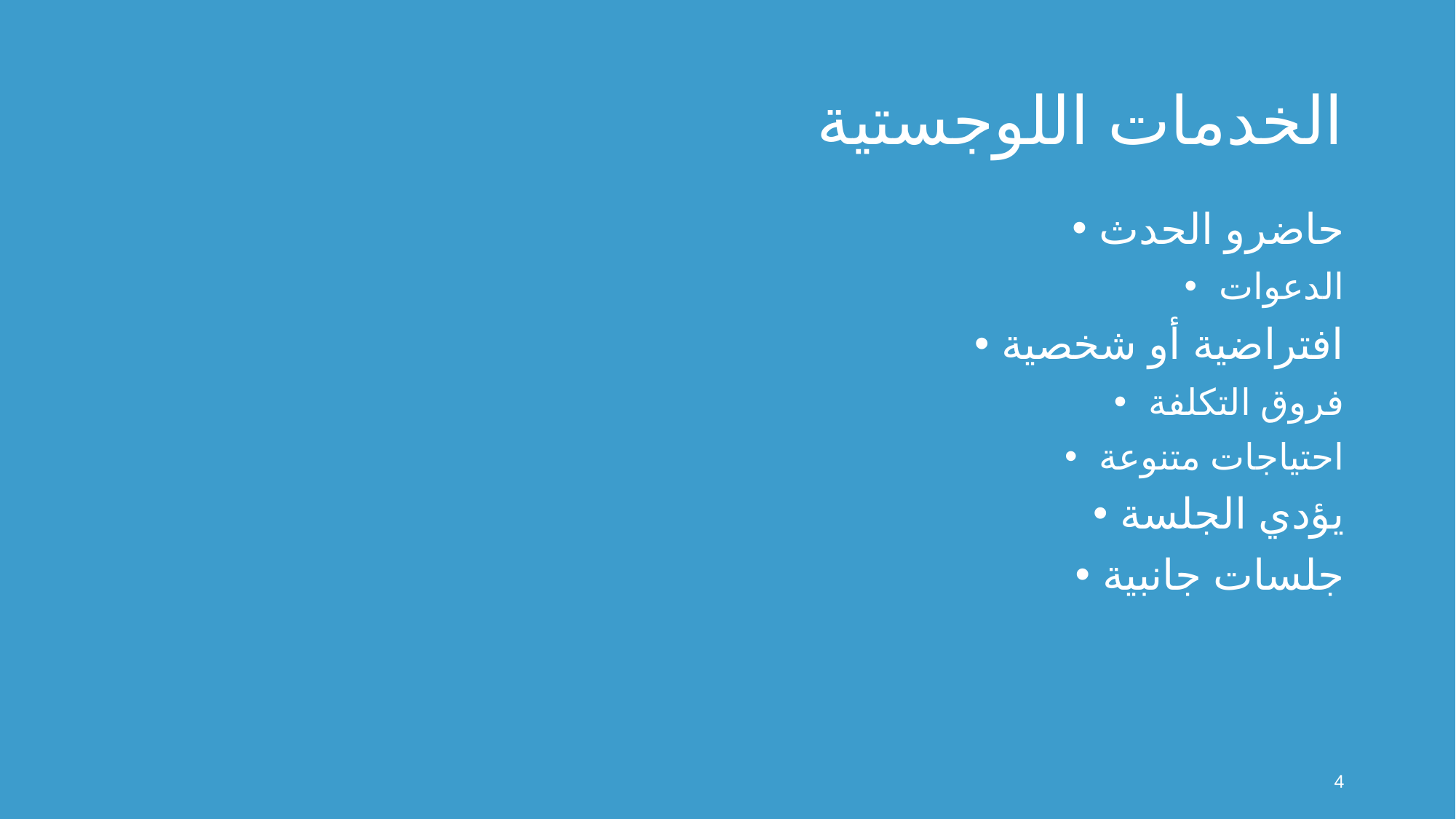

# الخدمات اللوجستية
حاضرو الحدث
الدعوات
افتراضية أو شخصية
فروق التكلفة
احتياجات متنوعة
يؤدي الجلسة
جلسات جانبية

4